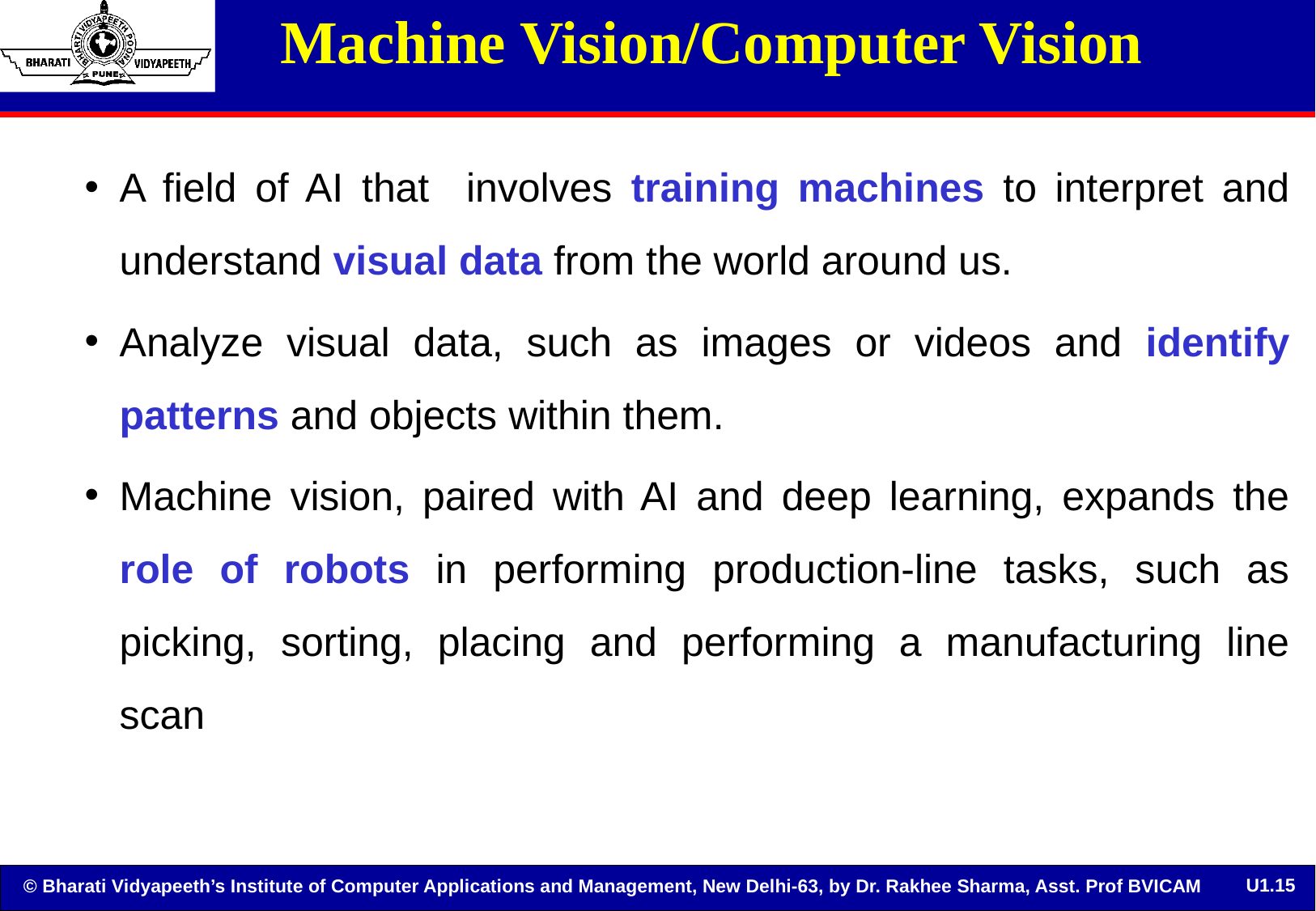

# Machine Vision/Computer Vision
A field of AI that  involves training machines to interpret and understand visual data from the world around us.
Analyze visual data, such as images or videos and identify patterns and objects within them.
Machine vision, paired with AI and deep learning, expands the role of robots in performing production-line tasks, such as picking, sorting, placing and performing a manufacturing line scan